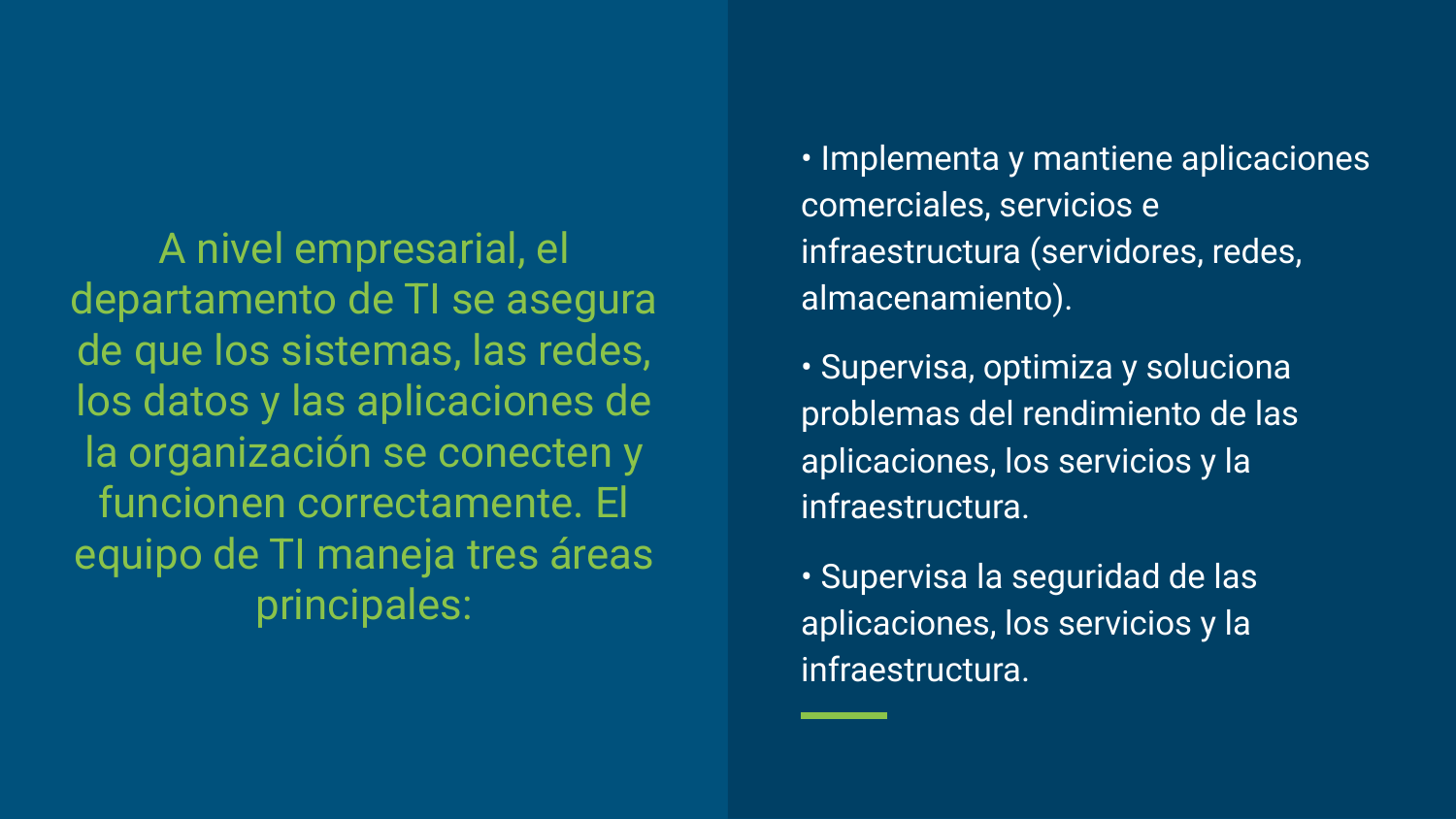

• Implementa y mantiene aplicaciones comerciales, servicios e infraestructura (servidores, redes, almacenamiento).
• Supervisa, optimiza y soluciona problemas del rendimiento de las aplicaciones, los servicios y la infraestructura.
• Supervisa la seguridad de las aplicaciones, los servicios y la infraestructura.
A nivel empresarial, el departamento de TI se asegura de que los sistemas, las redes, los datos y las aplicaciones de la organización se conecten y funcionen correctamente. El equipo de TI maneja tres áreas principales: